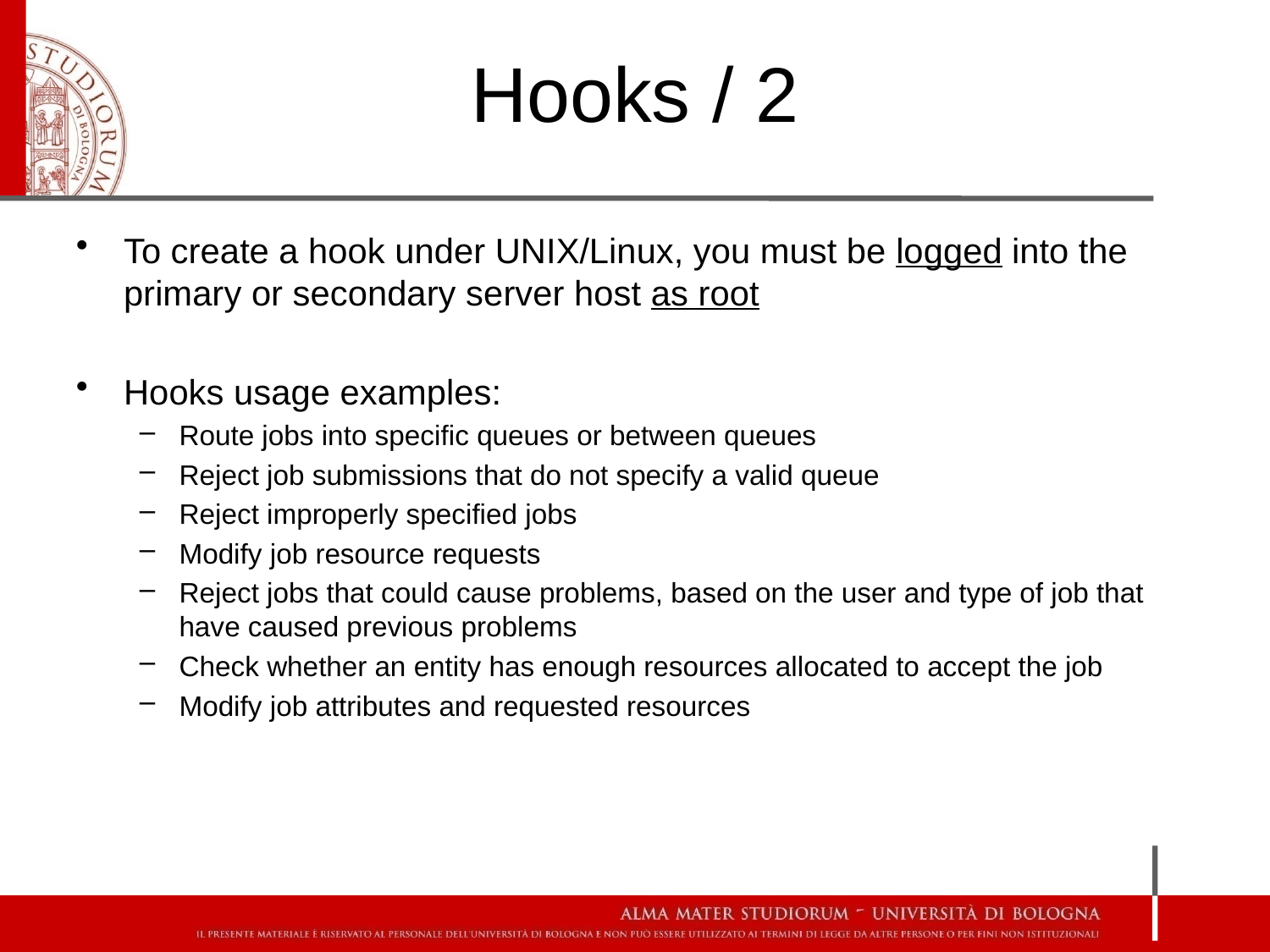

# Hooks / 2
To create a hook under UNIX/Linux, you must be logged into the primary or secondary server host as root

Hooks usage examples:
Route jobs into specific queues or between queues
Reject job submissions that do not specify a valid queue
Reject improperly specified jobs
Modify job resource requests
Reject jobs that could cause problems, based on the user and type of job that have caused previous problems
Check whether an entity has enough resources allocated to accept the job
Modify job attributes and requested resources